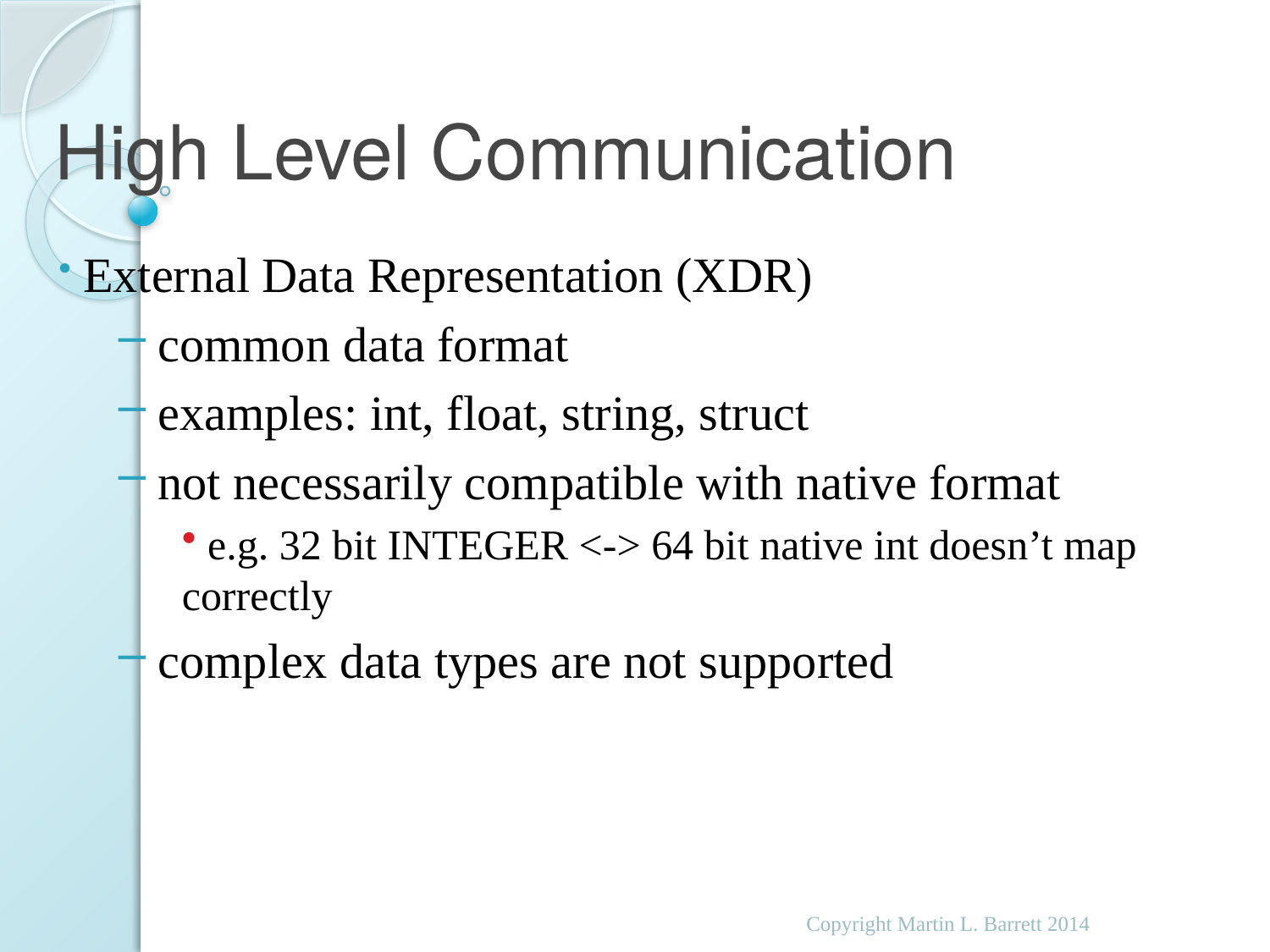

# High Level Communication
 External Data Representation (XDR)
 common data format
 examples: int, float, string, struct
 not necessarily compatible with native format
 e.g. 32 bit INTEGER <-> 64 bit native int doesn’t map correctly
 complex data types are not supported
Copyright Martin L. Barrett 2014